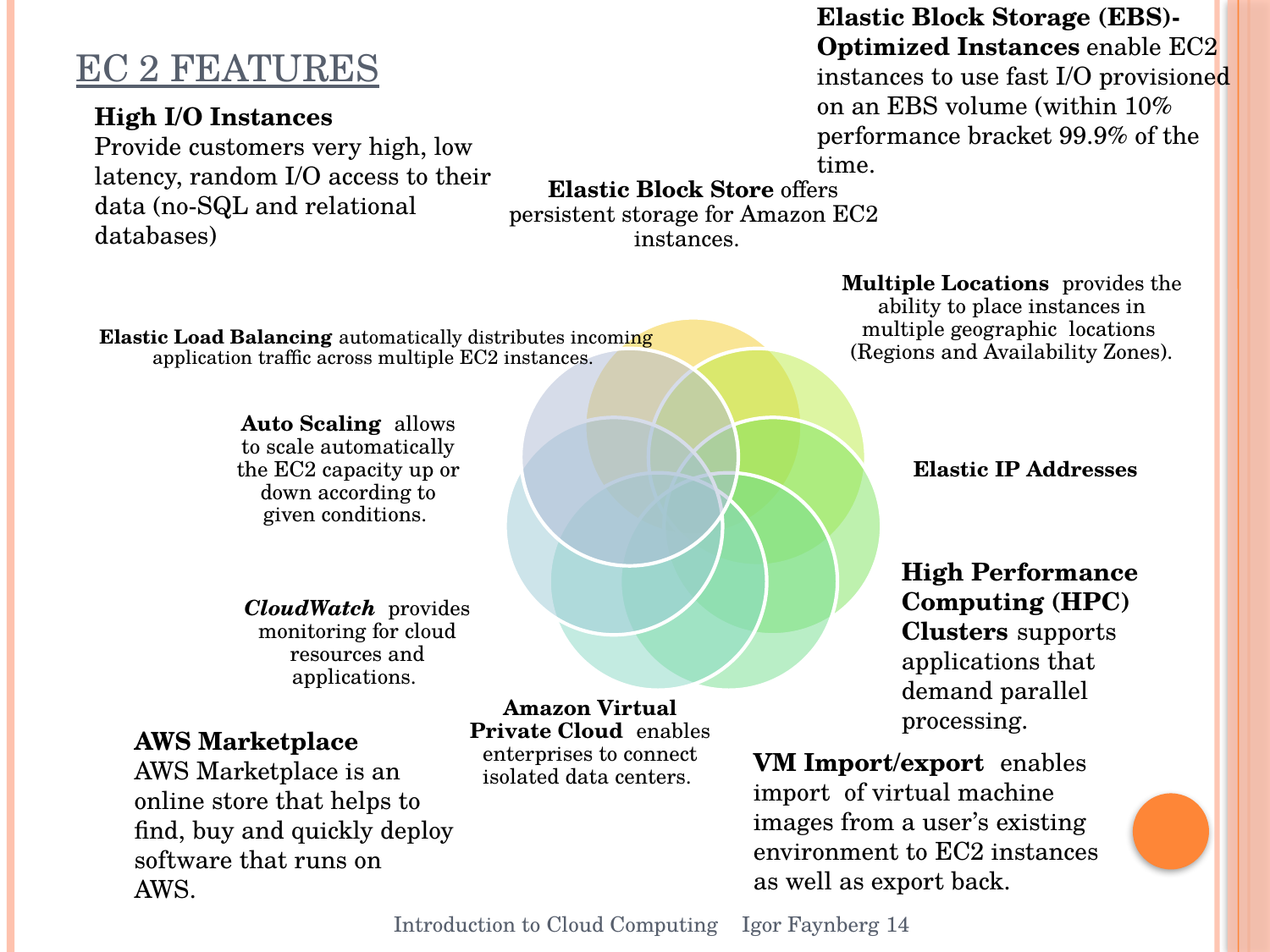

Elastic Block Storage (EBS)-Optimized Instances enable EC2 instances to use fast I/O provisioned on an EBS volume (within 10% performance bracket 99.9% of the time.

# EC 2 Features
High I/O Instances
Provide customers very high, low latency, random I/O access to their data (no-SQL and relational databases)

Elastic Block Store offers persistent storage for Amazon EC2 instances.
Multiple Locations  provides the ability to place instances in multiple geographic  locations  (Regions and Availability Zones).
Elastic IP Addresses
Amazon Virtual Private Cloud  enables enterprises to connect isolated data centers.
CloudWatch  provides monitoring for cloud resources and applications.
Auto Scaling  allows to scale automatically the EC2 capacity up or down according to given conditions.
Elastic Load Balancing automatically distributes incoming application traffic across multiple EC2 instances.
High Performance Computing (HPC) Clusters supports applications that demand parallel processing.

AWS Marketplace
AWS Marketplace is an online store that helps to find, buy and quickly deploy software that runs on AWS.

VM Import/export  enables import  of virtual machine images from a user’s existing environment to EC2 instances as well as export back.